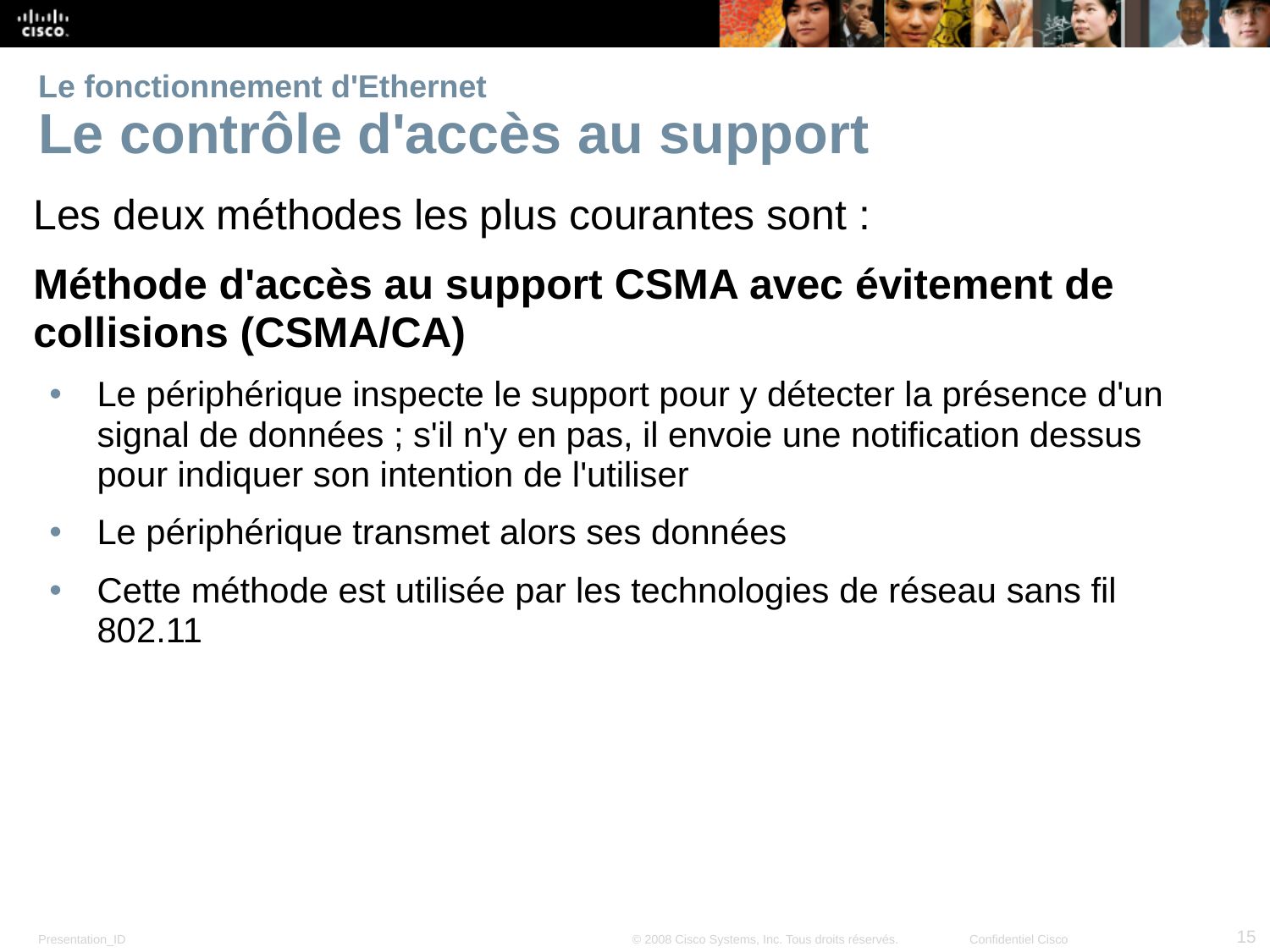

# Le fonctionnement d'Ethernet Le contrôle d'accès au support
Les deux méthodes les plus courantes sont :
Méthode d'accès au support CSMA avec évitement de collisions (CSMA/CA)
Le périphérique inspecte le support pour y détecter la présence d'un signal de données ; s'il n'y en pas, il envoie une notification dessus pour indiquer son intention de l'utiliser
Le périphérique transmet alors ses données
Cette méthode est utilisée par les technologies de réseau sans fil 802.11